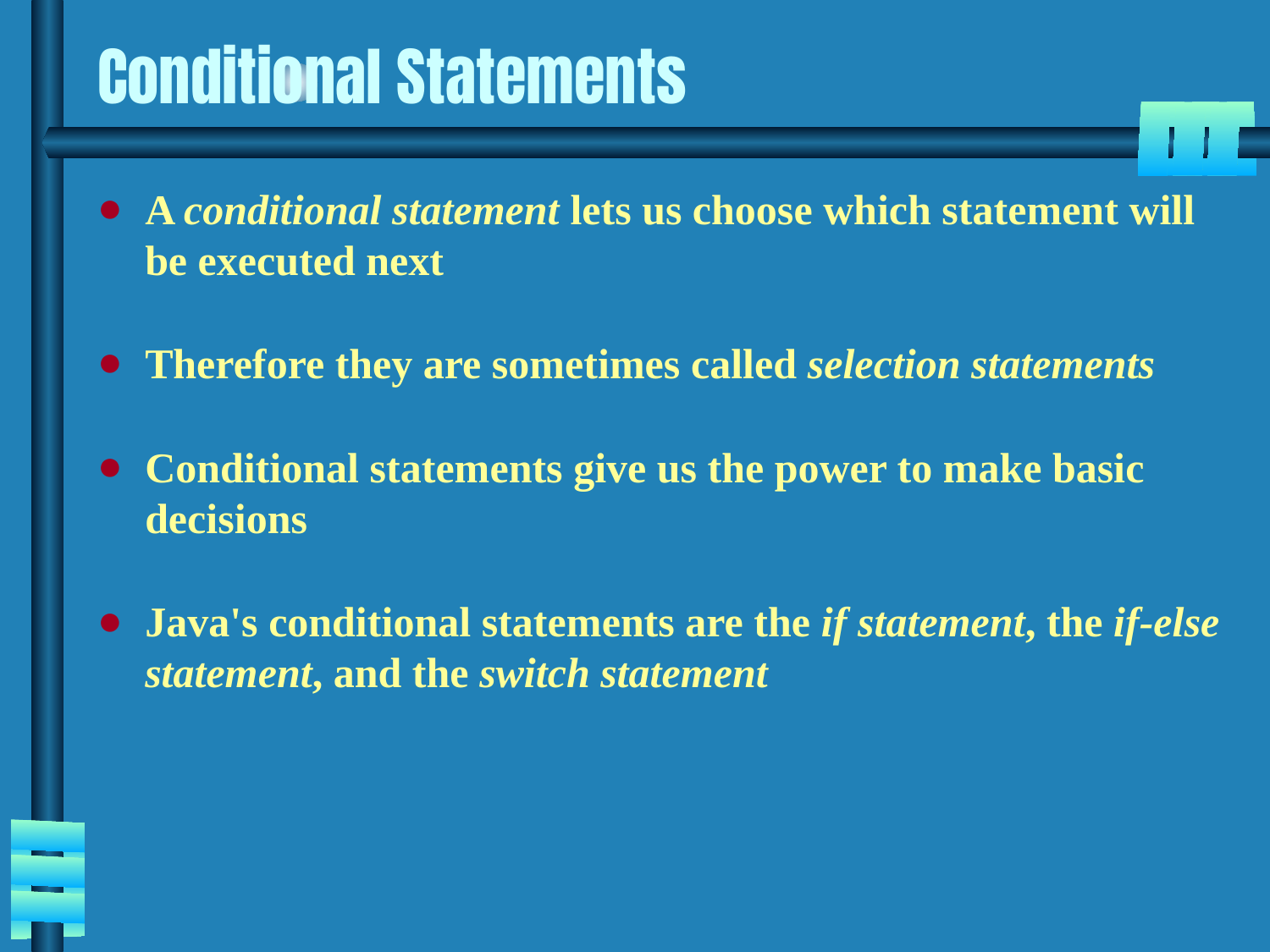

# Conditional Statements
A conditional statement lets us choose which statement will be executed next

Therefore they are sometimes called selection statements

Conditional statements give us the power to make basic decisions

Java's conditional statements are the if statement, the if-else statement, and the switch statement